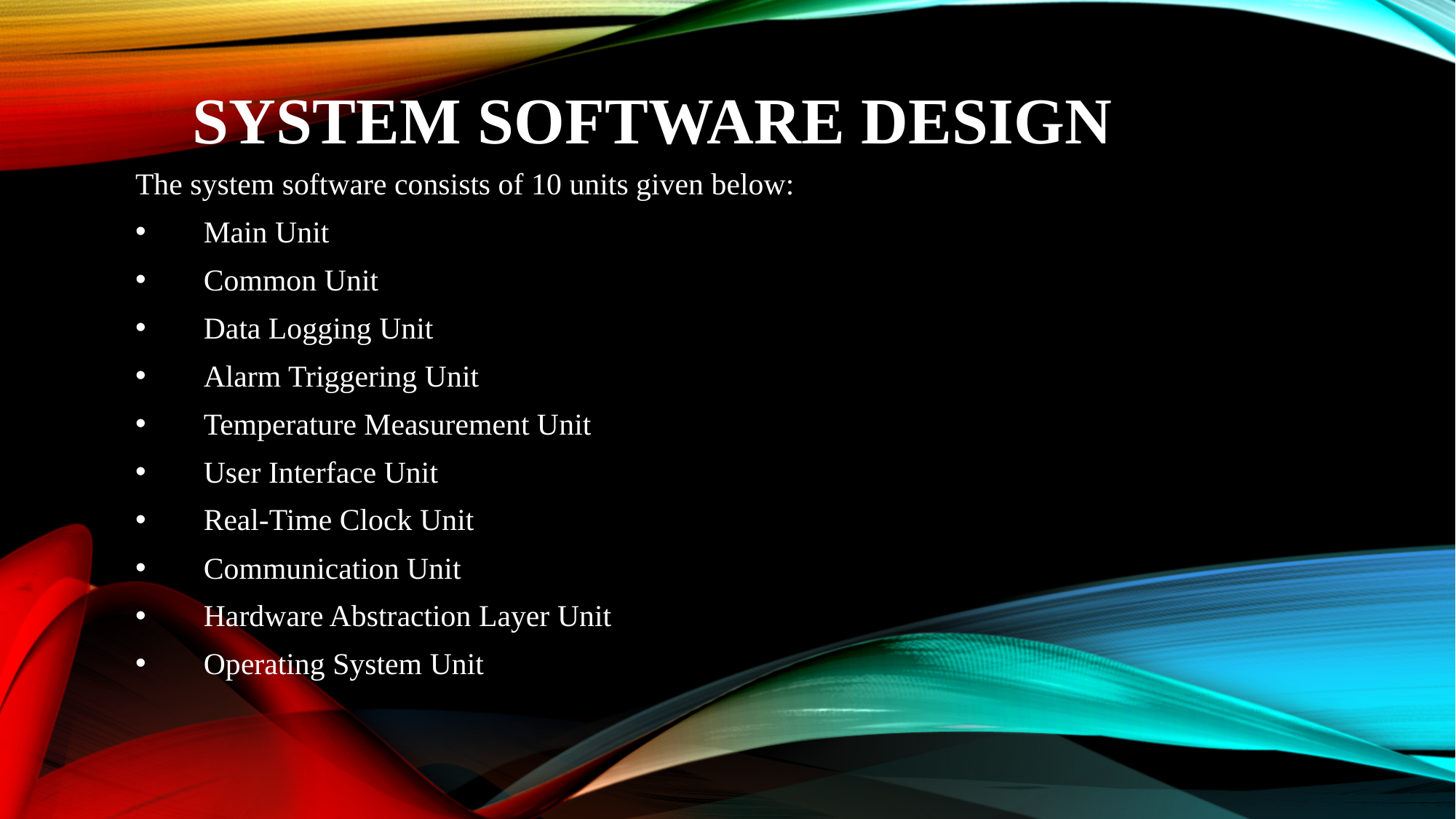

# SYSTEM SOFTWARE DESIGN
The system software consists of 10 units given below:
Main Unit
Common Unit
Data Logging Unit
Alarm Triggering Unit
Temperature Measurement Unit
User Interface Unit
Real-Time Clock Unit
Communication Unit
Hardware Abstraction Layer Unit
Operating System Unit